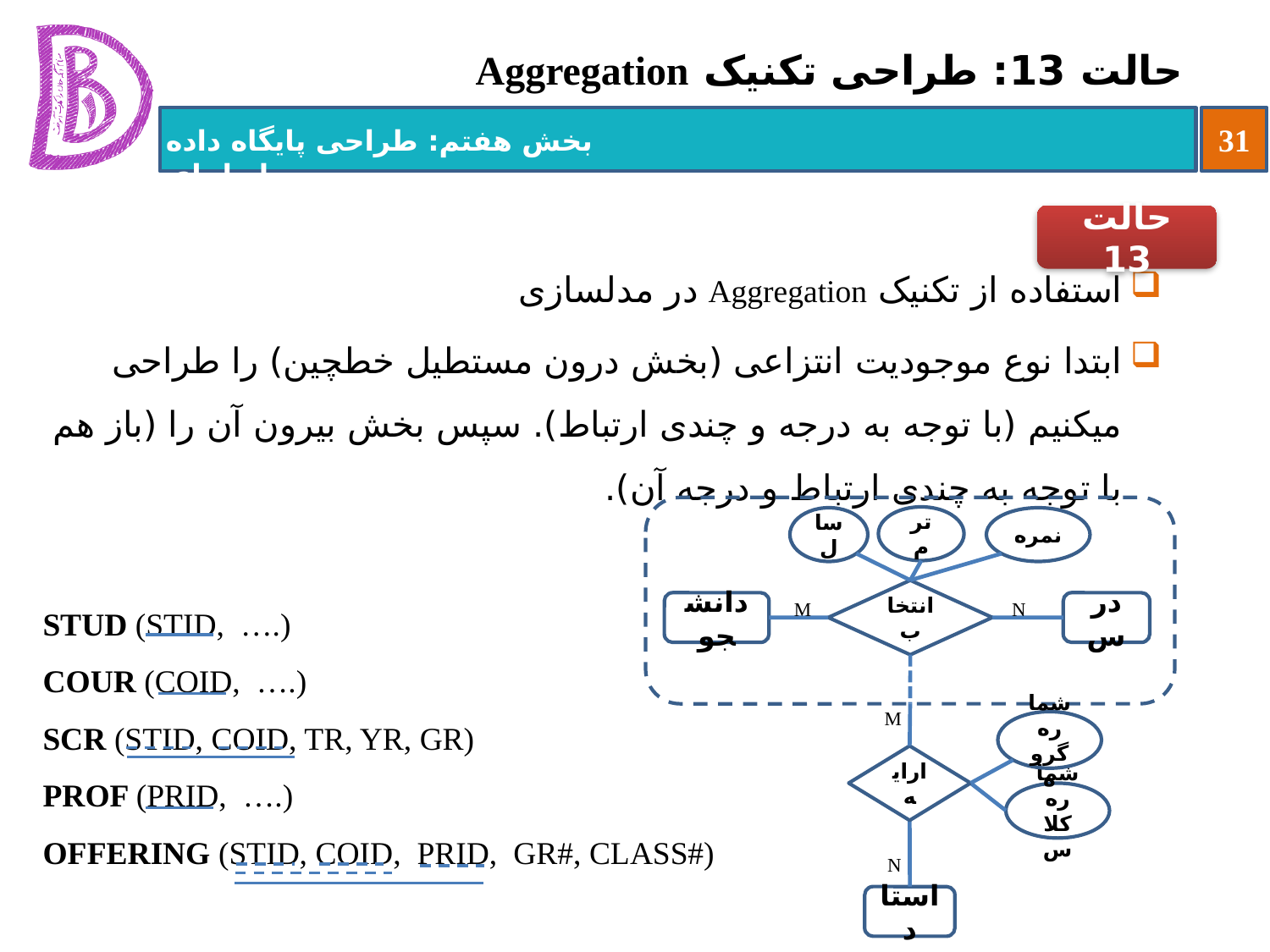

# حالت 13: طراحی تکنیک Aggregation

استفاده از تکنیک Aggregation در مدلسازی
ابتدا نوع موجودیت انتزاعی (بخش درون مستطیل خط‏چین) را طراحی می‏کنیم (با توجه به درجه و چندی ارتباط). سپس بخش بیرون آن را (باز هم با توجه به چندی ارتباط و درجه آن).

حالت 13

نمره
انتخاب
دانشجو
درس
M
N
ارایه
شماره گروه
استاد
ترم
سال
M
N
شماره کلاس
STUD (STID,  ….)
COUR (COID,  ….)
SCR (STID, COID, TR, YR, GR)
PROF (PRID,  ….)
OFFERING (STID, COID,  PRID,  GR#, CLASS#)